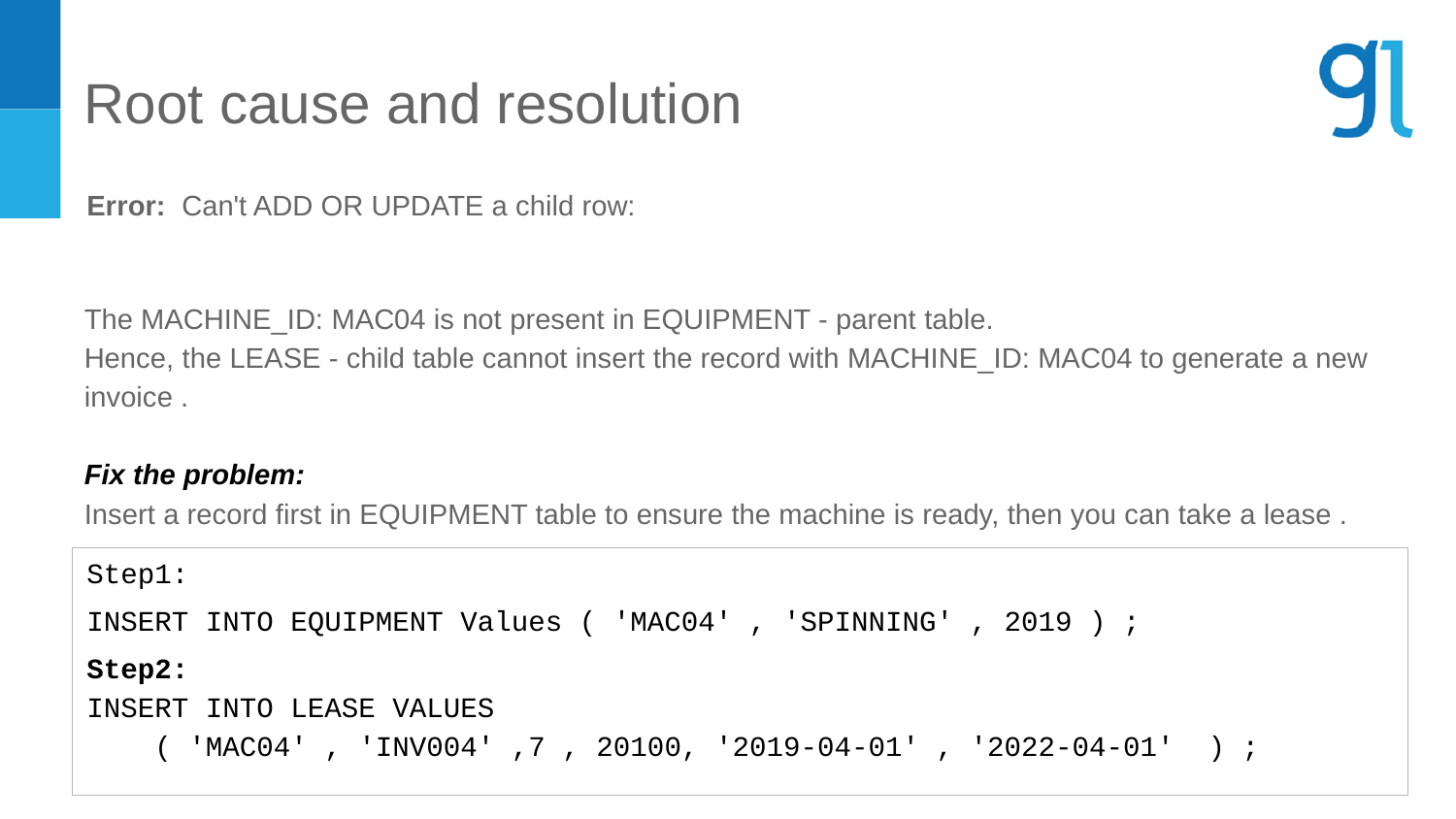

Root cause and resolution

Error:  Can't ADD OR UPDATE a child row:
The MACHINE_ID: MAC04 is not present in EQUIPMENT - parent table.
Hence, the LEASE - child table cannot insert the record with MACHINE_ID: MAC04 to generate a new invoice .

Fix the problem:
Insert a record first in EQUIPMENT table to ensure the machine is ready, then you can take a lease .

Step1:
INSERT INTO EQUIPMENT Values ( 'MAC04' , 'SPINNING' , 2019 ) ;
Step2:
INSERT INTO LEASE VALUES
    ( 'MAC04' , 'INV004' ,7 , 20100, '2019-04-01' , '2022-04-01'  ) ;